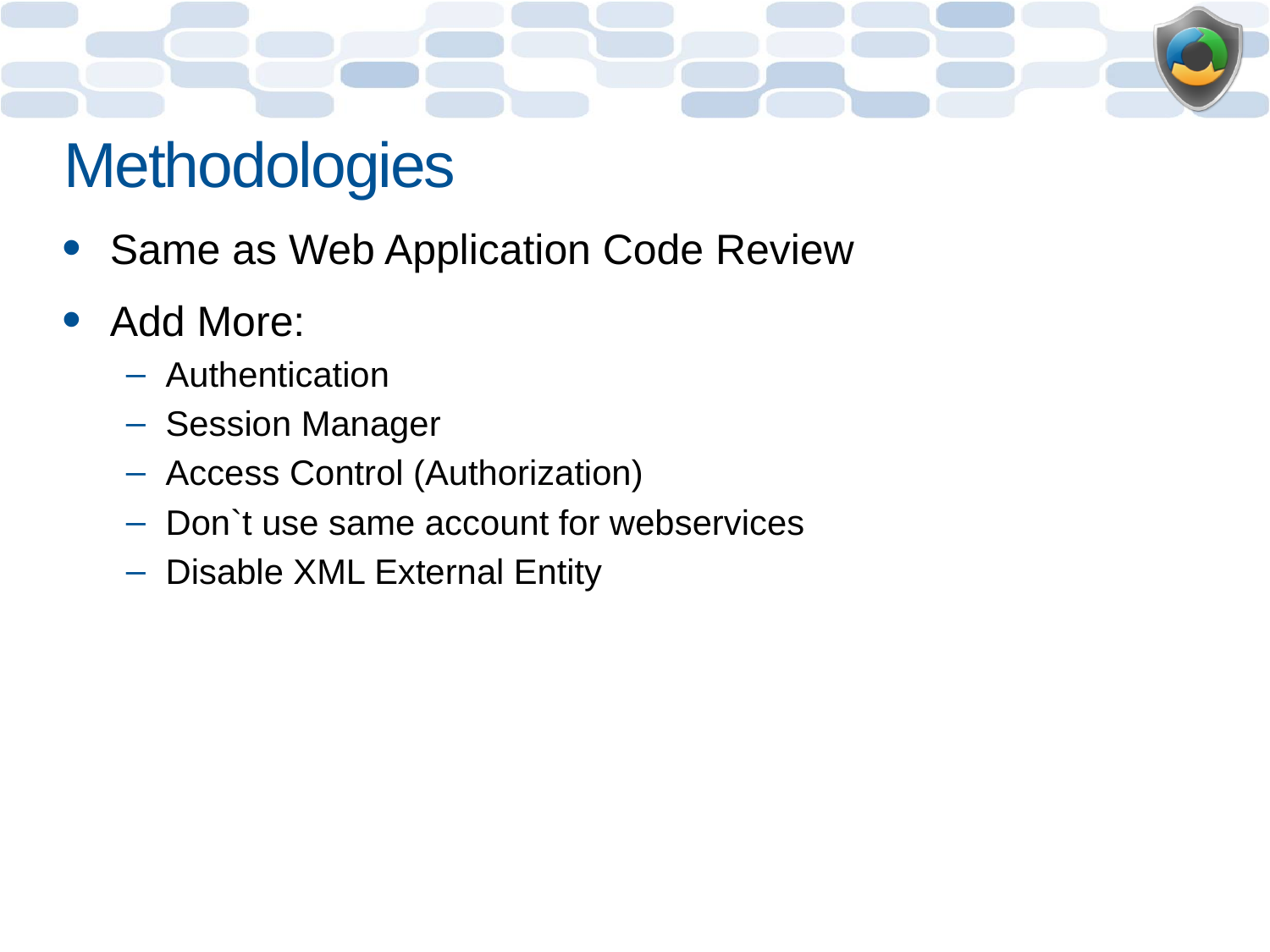

# Methodologies
Same as Web Application Code Review
Add More:
Authentication
Session Manager
Access Control (Authorization)
Don`t use same account for webservices
Disable XML External Entity